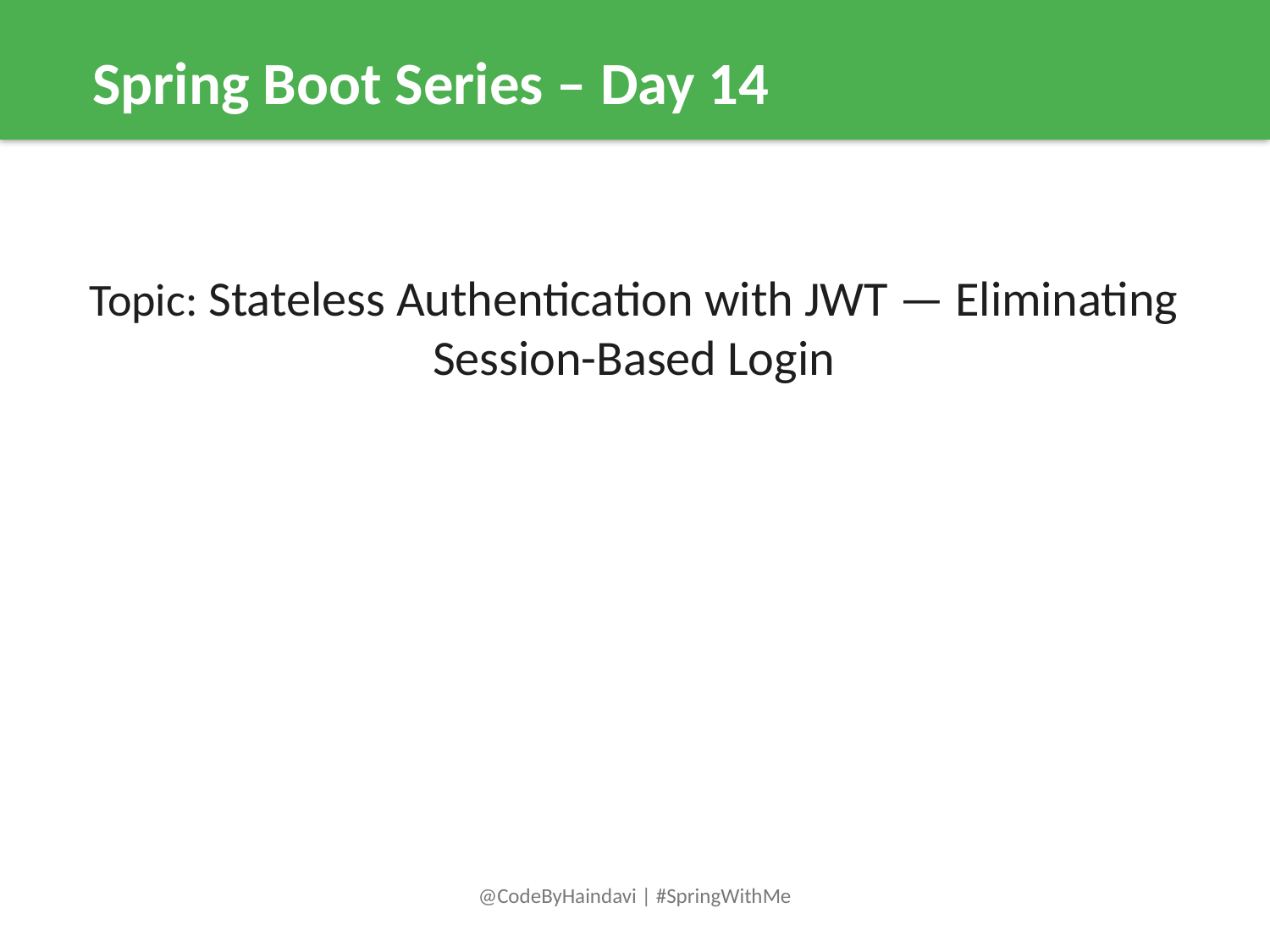

Spring Boot Series – Day 14
Topic: Stateless Authentication with JWT — Eliminating Session-Based Login
@CodeByHaindavi | #SpringWithMe